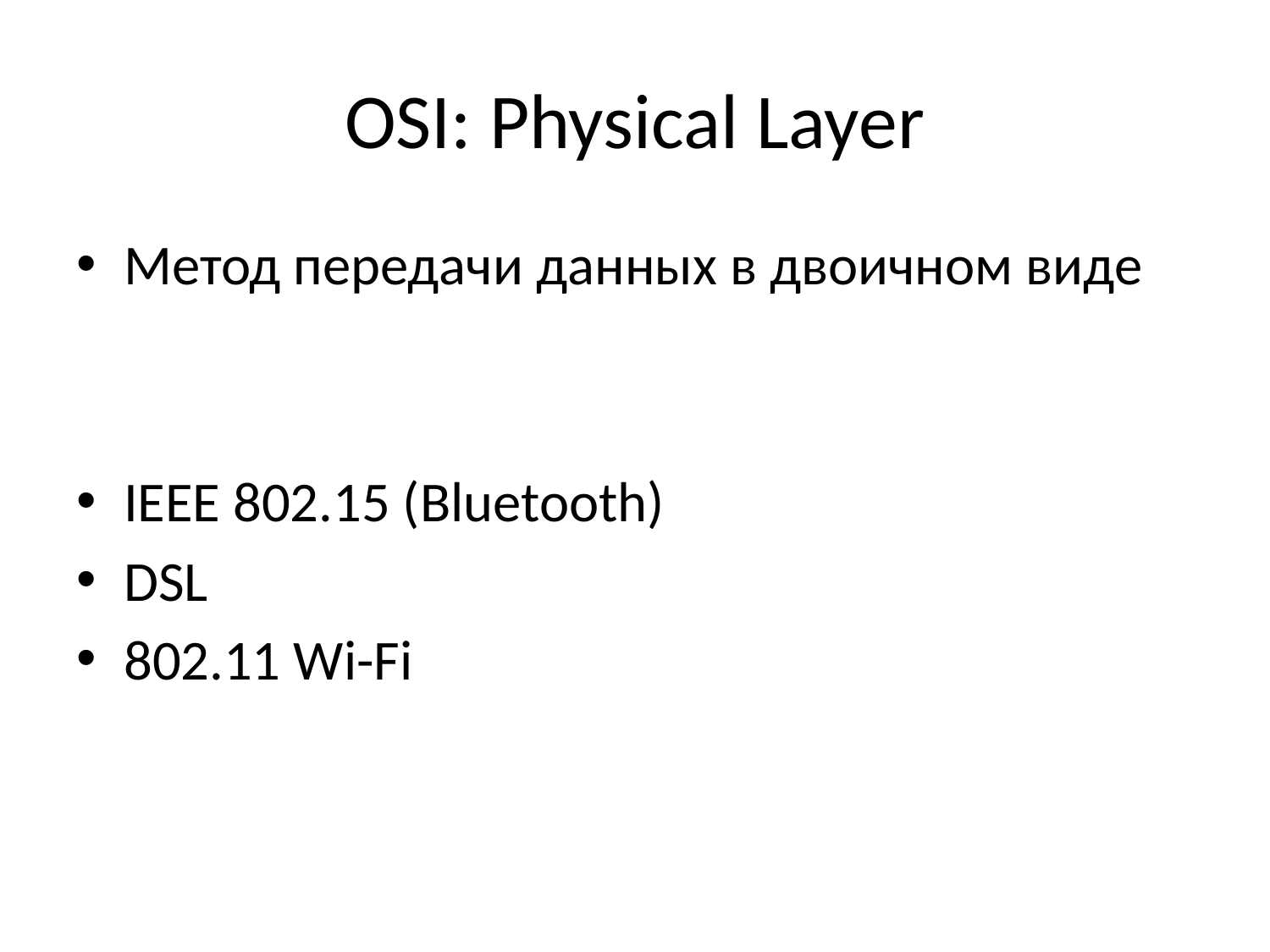

# OSI: Physical Layer
Метод передачи данных в двоичном виде

IEEE 802.15 (Bluetooth)
DSL
802.11 Wi-Fi